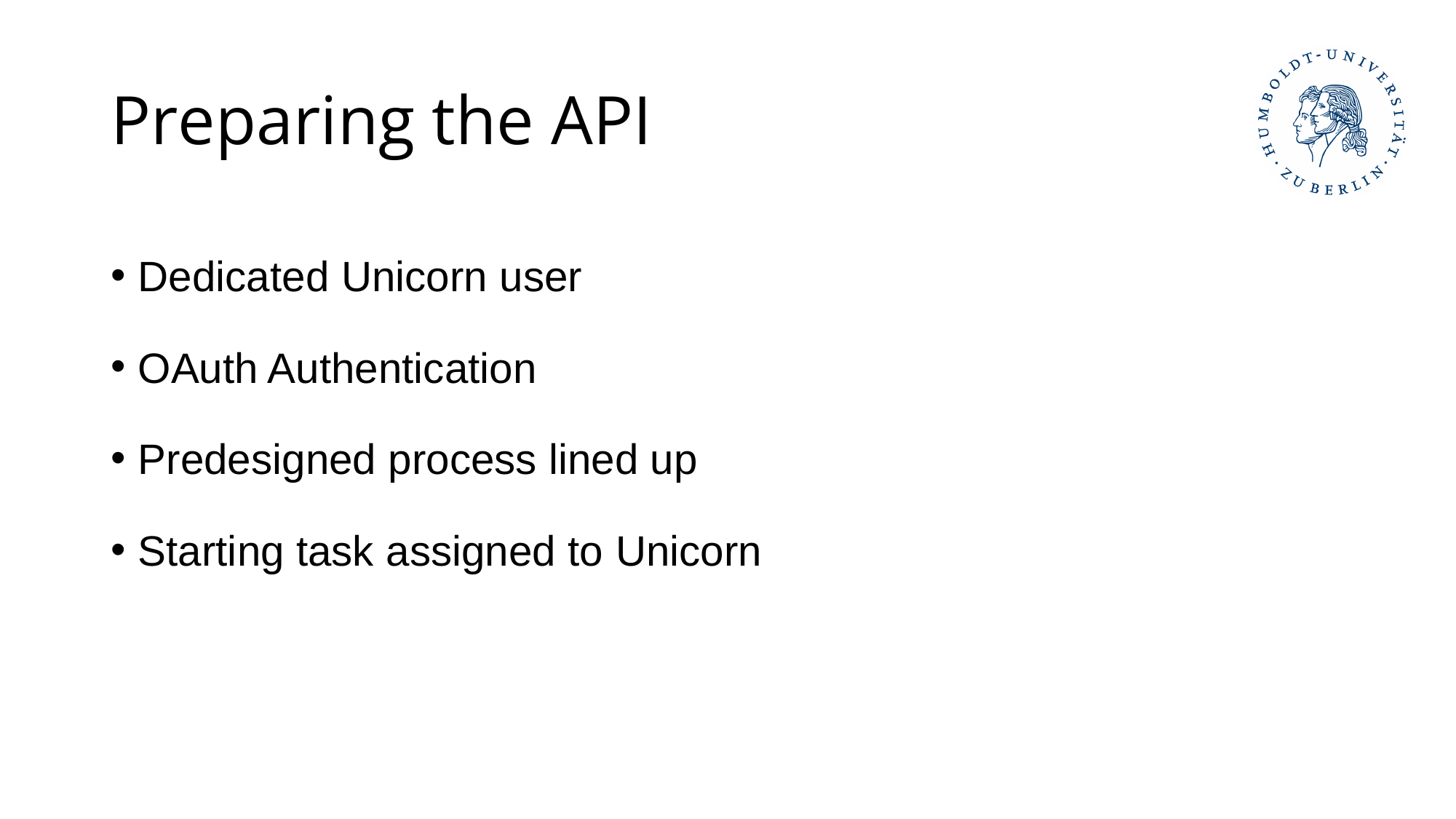

# Preparing the API
Dedicated Unicorn user
OAuth Authentication
Predesigned process lined up
Starting task assigned to Unicorn